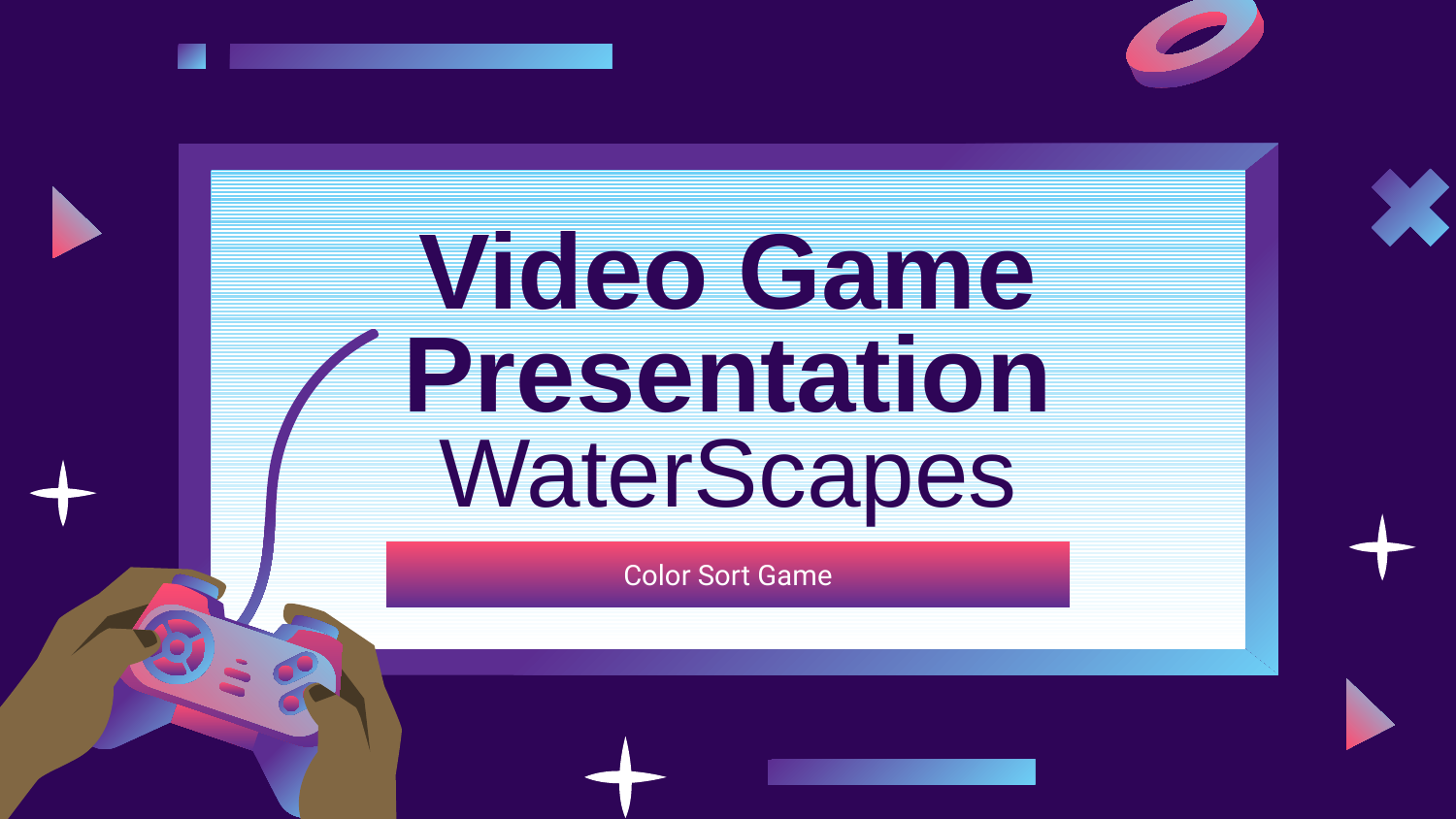

# Video Game
Presentation
WaterScapes

Color Sort Game